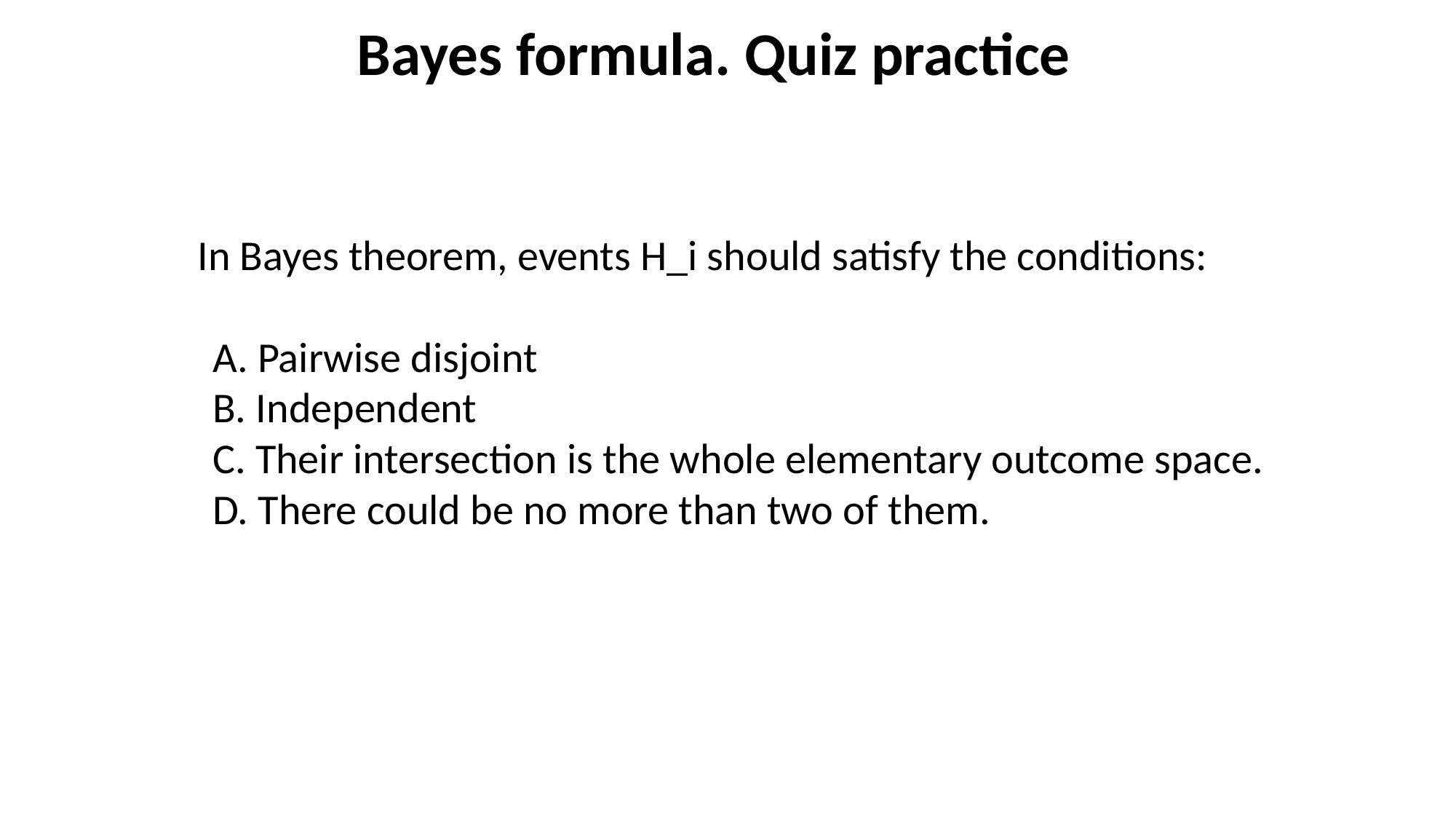

# Bayes formula. Quiz practice
In Bayes theorem, events H_i should satisfy the conditions:

 Pairwise disjoint
 Independent
 Their intersection is the whole elementary outcome space.
 There could be no more than two of them.